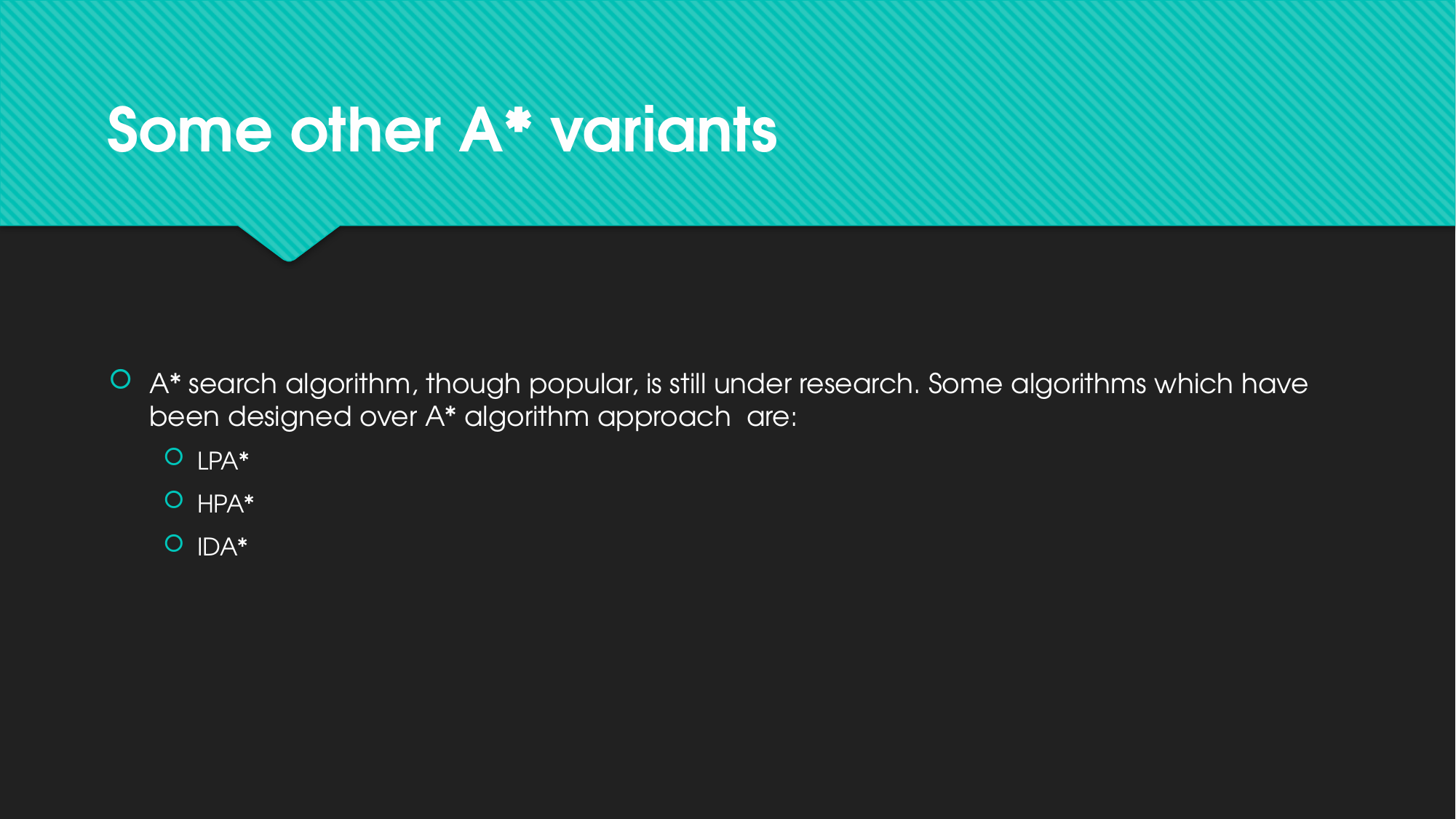

Some other A* variants
A* search algorithm, though popular, is still under research. Some algorithms which have been designed over A* algorithm approach  are:
LPA*
HPA*
IDA*